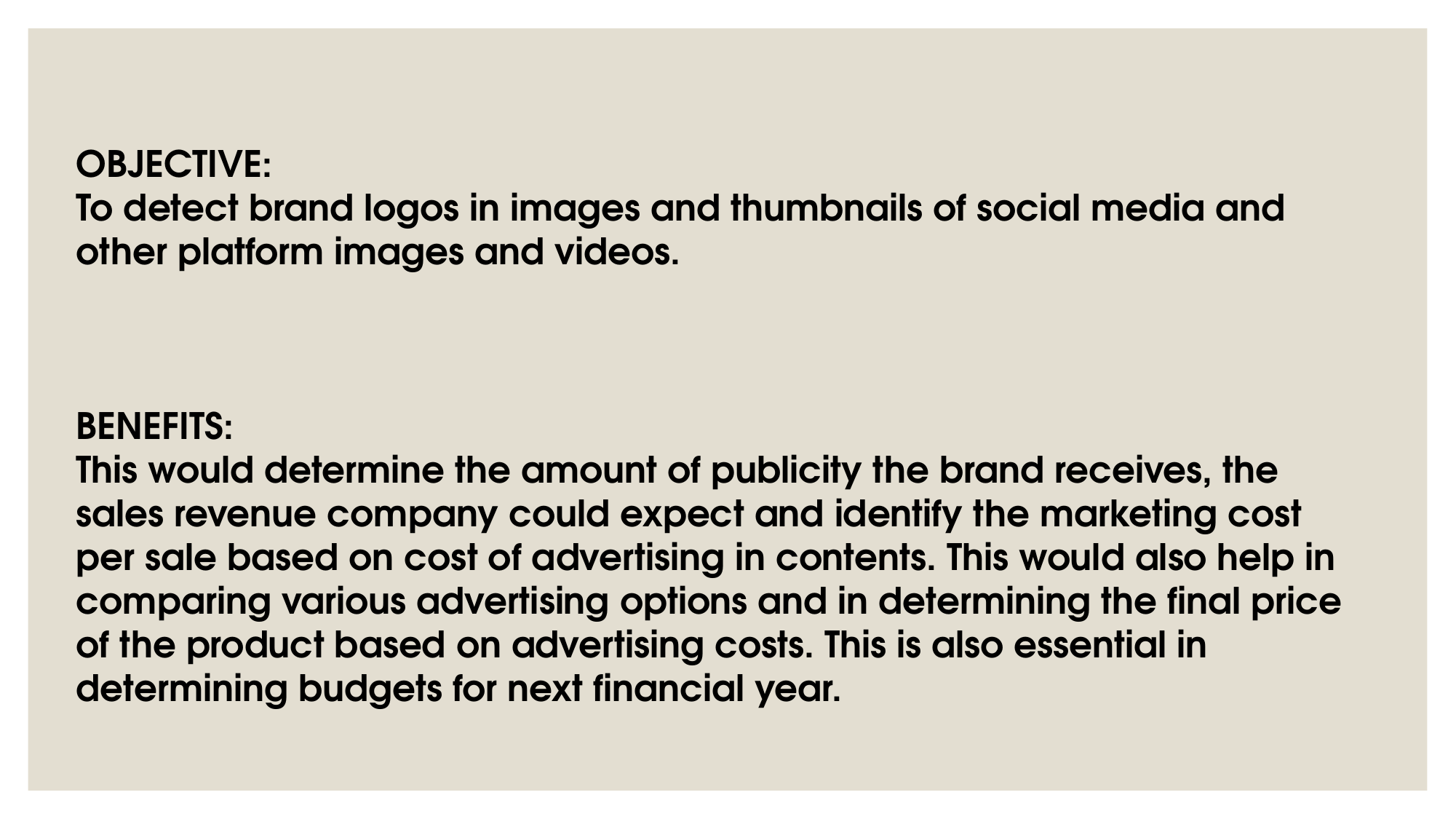

OBJECTIVE:
To detect brand logos in images and thumbnails of social media and other platform images and videos.

BENEFITS:
This would determine the amount of publicity the brand receives, the sales revenue company could expect and identify the marketing cost per sale based on cost of advertising in contents. This would also help in comparing various advertising options and in determining the final price of the product based on advertising costs. This is also essential in determining budgets for next financial year.